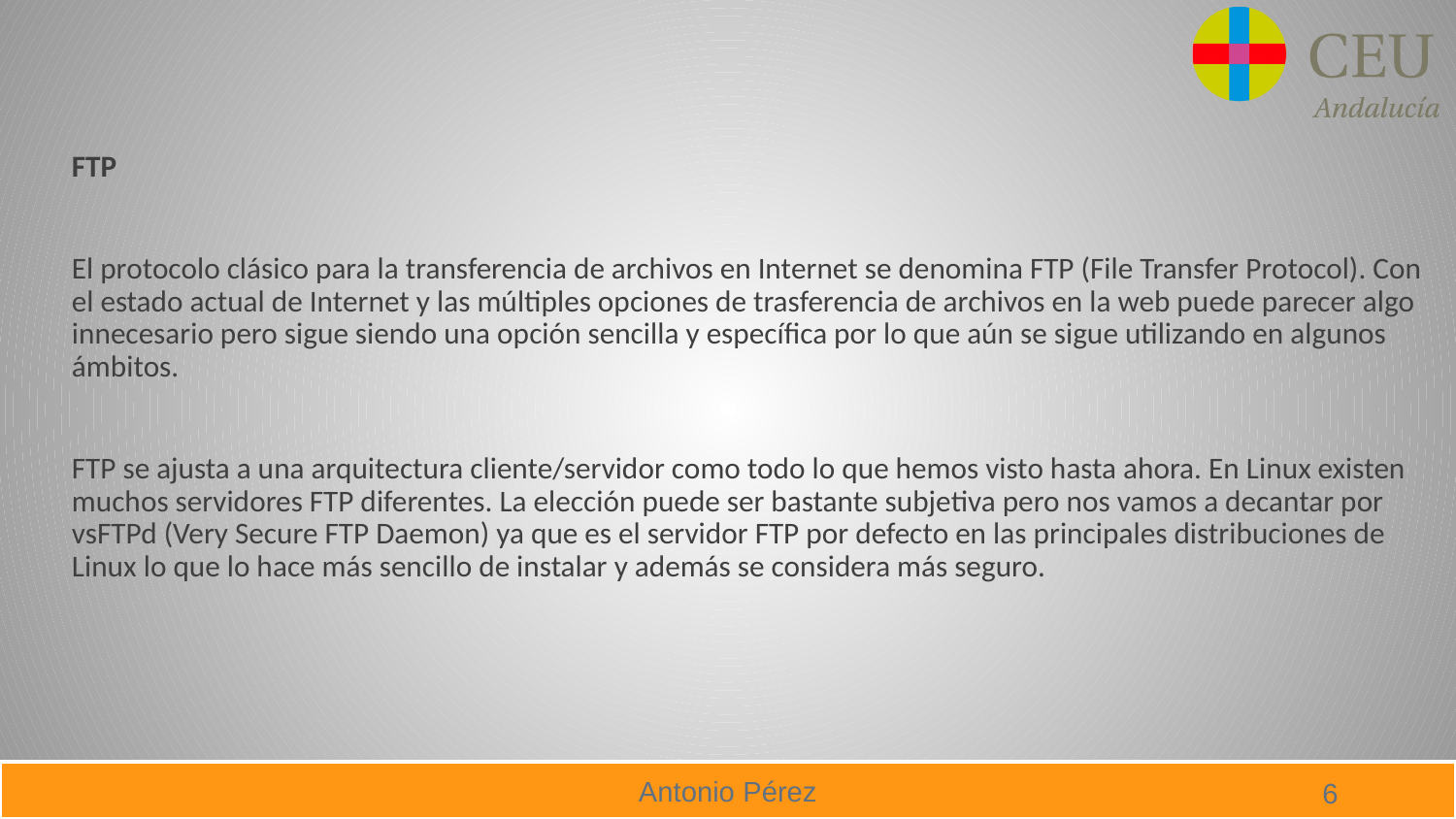

FTP

El protocolo clásico para la transferencia de archivos en Internet se denomina FTP (File Transfer Protocol). Con el estado actual de Internet y las múltiples opciones de trasferencia de archivos en la web puede parecer algo innecesario pero sigue siendo una opción sencilla y específica por lo que aún se sigue utilizando en algunos ámbitos.

FTP se ajusta a una arquitectura cliente/servidor como todo lo que hemos visto hasta ahora. En Linux existen muchos servidores FTP diferentes. La elección puede ser bastante subjetiva pero nos vamos a decantar por vsFTPd (Very Secure FTP Daemon) ya que es el servidor FTP por defecto en las principales distribuciones de Linux lo que lo hace más sencillo de instalar y además se considera más seguro.